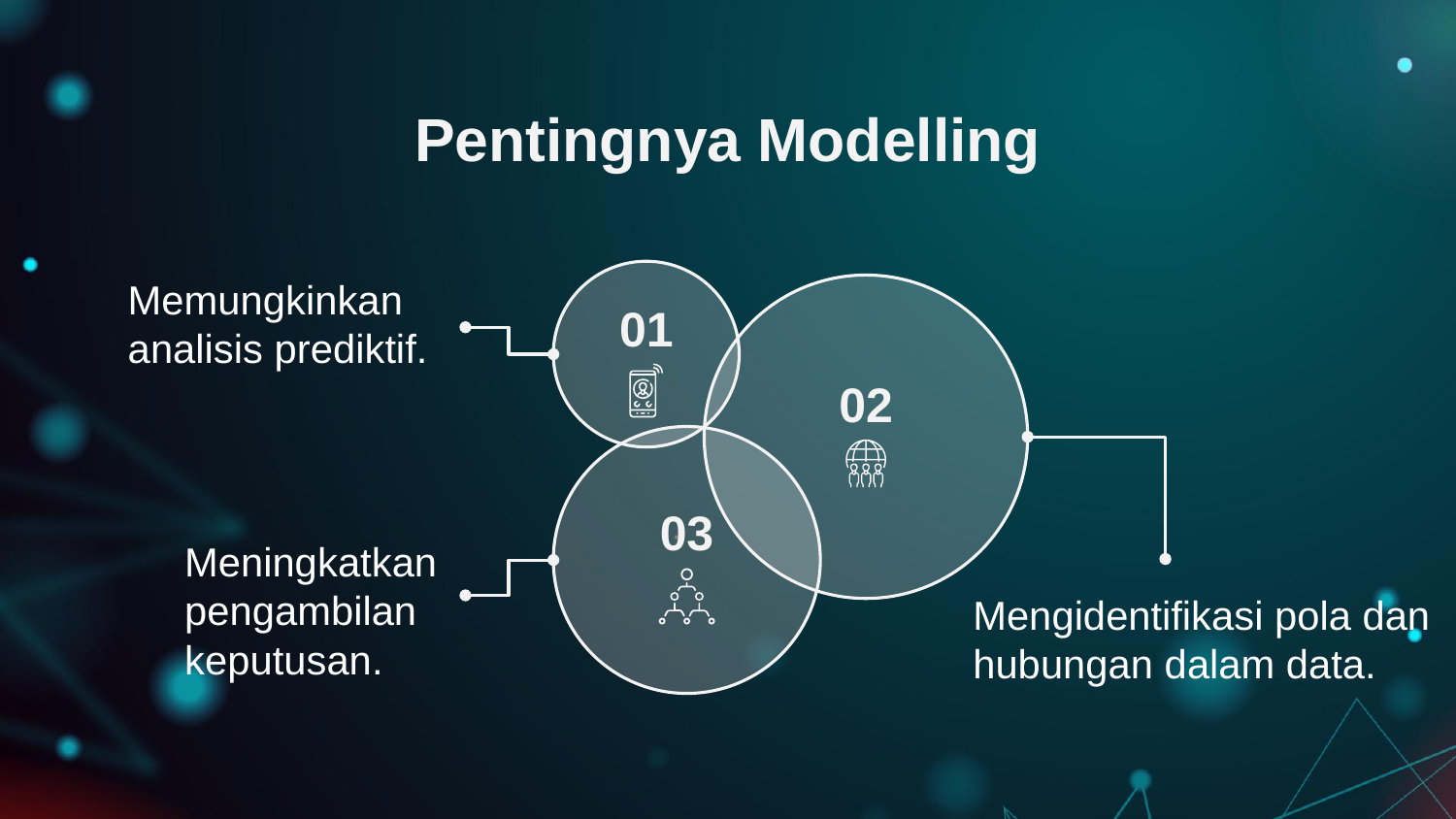

# Pentingnya Modelling

Memungkinkan analisis prediktif.

01

02

03
Meningkatkan pengambilan keputusan.

Mengidentifikasi pola dan hubungan dalam data.